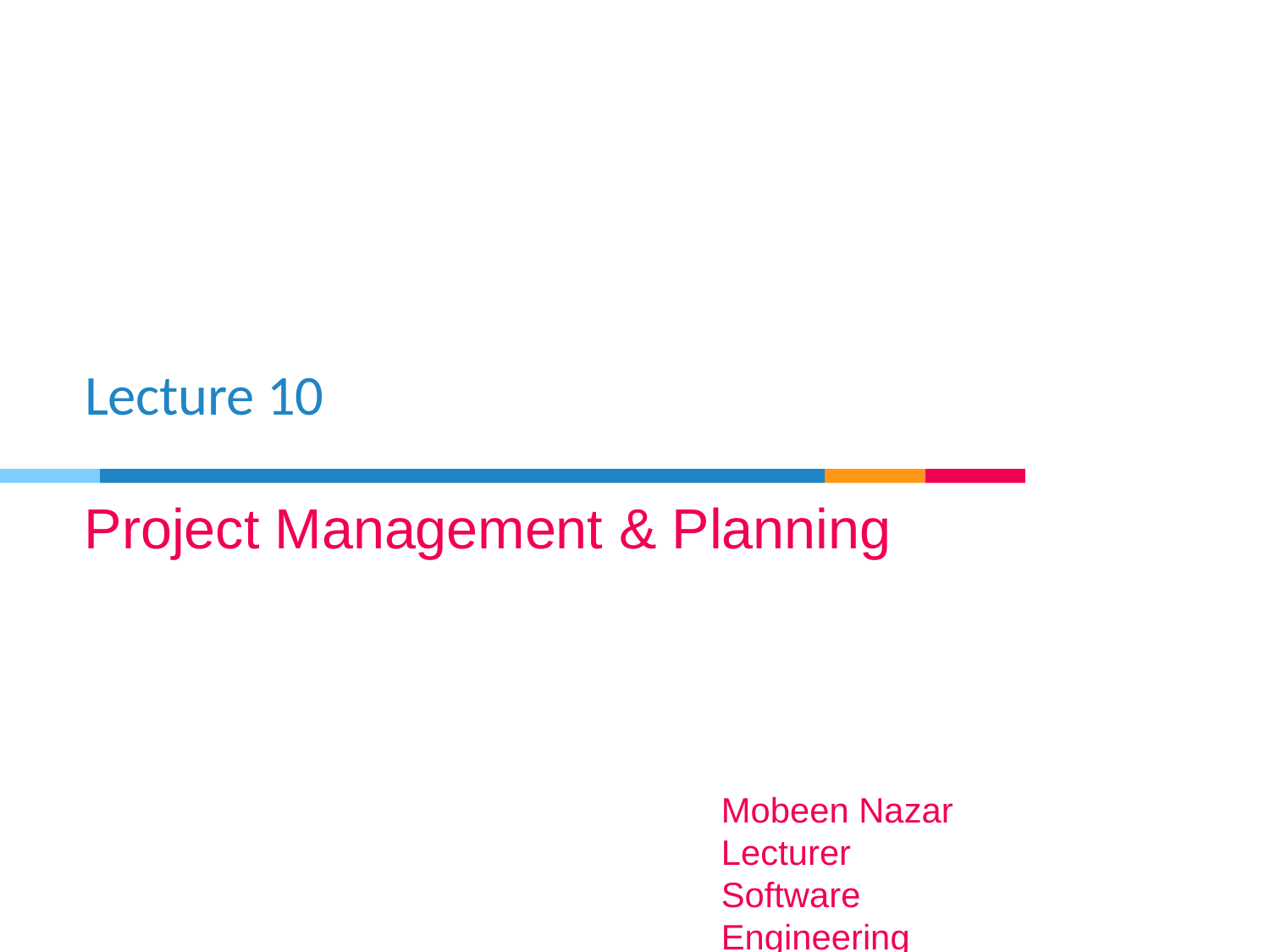

# Lecture 10

Project Management & Planning
Mobeen Nazar Lecturer
Software Engineering Department